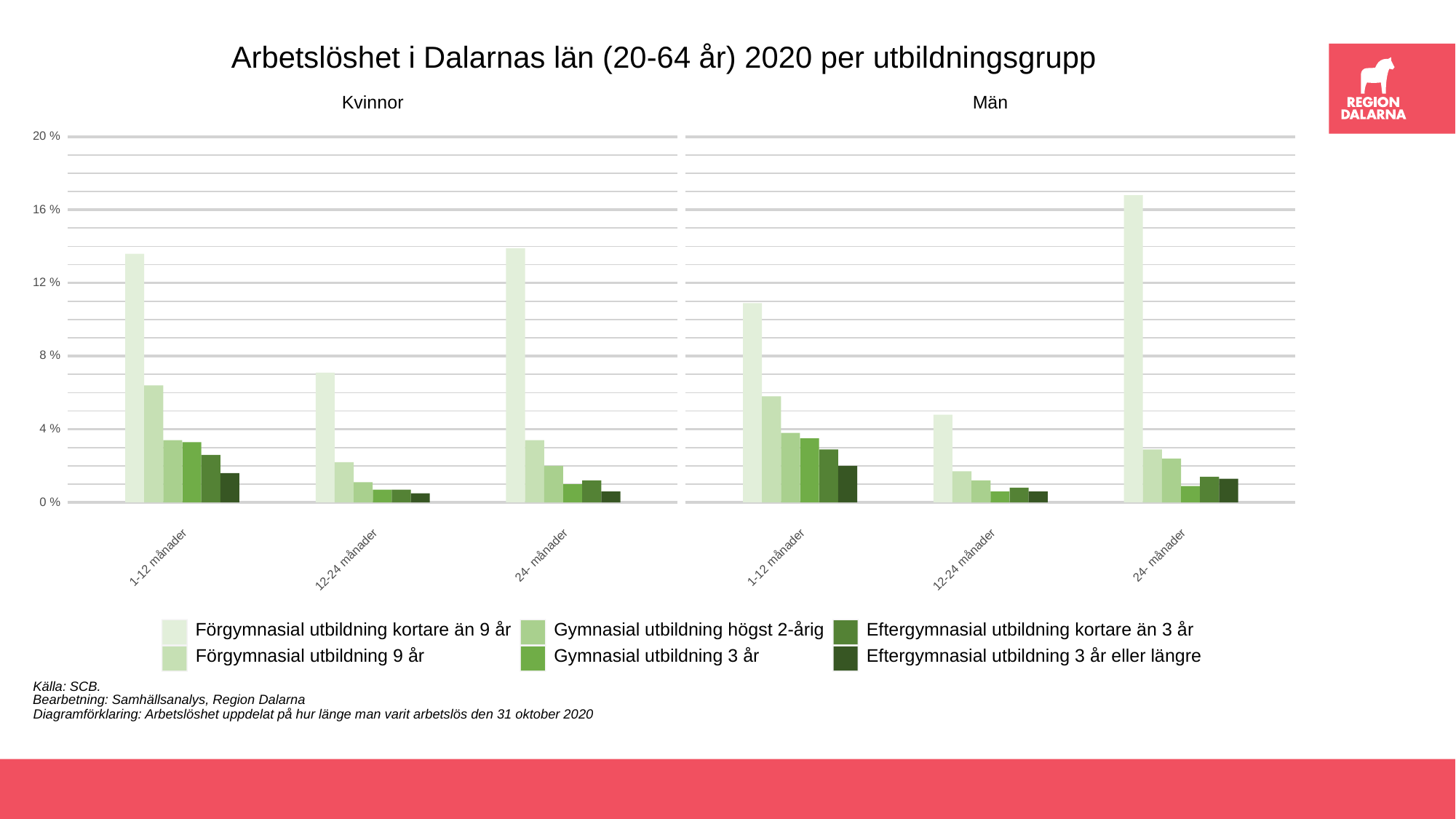

Arbetslöshet i Dalarnas län (20-64 år) 2020 per utbildningsgrupp
Män
Kvinnor

20 %

16 %

12 %

 8 %

 4 %

 0 %

24- månader
24- månader
1-12 månader
1-12 månader
12-24 månader
12-24 månader

Förgymnasial utbildning kortare än 9 år
Gymnasial utbildning högst 2-årig
Eftergymnasial utbildning kortare än 3 år

Förgymnasial utbildning 9 år
Gymnasial utbildning 3 år
Eftergymnasial utbildning 3 år eller längre
Källa: SCB.
Bearbetning: Samhällsanalys, Region Dalarna
Diagramförklaring: Arbetslöshet uppdelat på hur länge man varit arbetslös den 31 oktober 2020